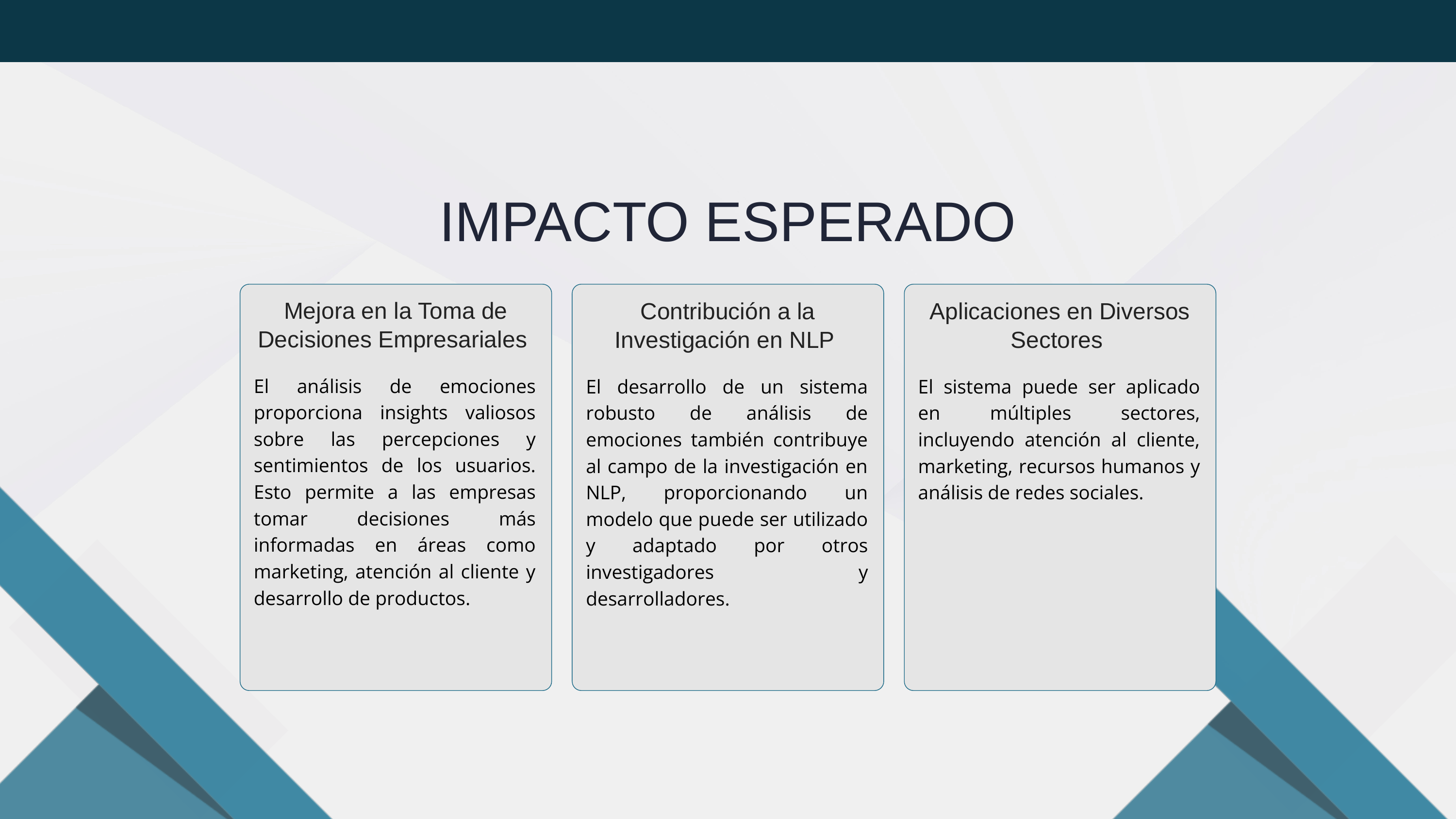

IMPACTO ESPERADO

Mejora en la Toma de Decisiones Empresariales
Contribución a la Investigación en NLP
Aplicaciones en Diversos Sectores
El análisis de emociones proporciona insights valiosos sobre las percepciones y sentimientos de los usuarios. Esto permite a las empresas tomar decisiones más informadas en áreas como marketing, atención al cliente y desarrollo de productos.
El desarrollo de un sistema robusto de análisis de emociones también contribuye al campo de la investigación en NLP, proporcionando un modelo que puede ser utilizado y adaptado por otros investigadores y desarrolladores.
El sistema puede ser aplicado en múltiples sectores, incluyendo atención al cliente, marketing, recursos humanos y análisis de redes sociales.